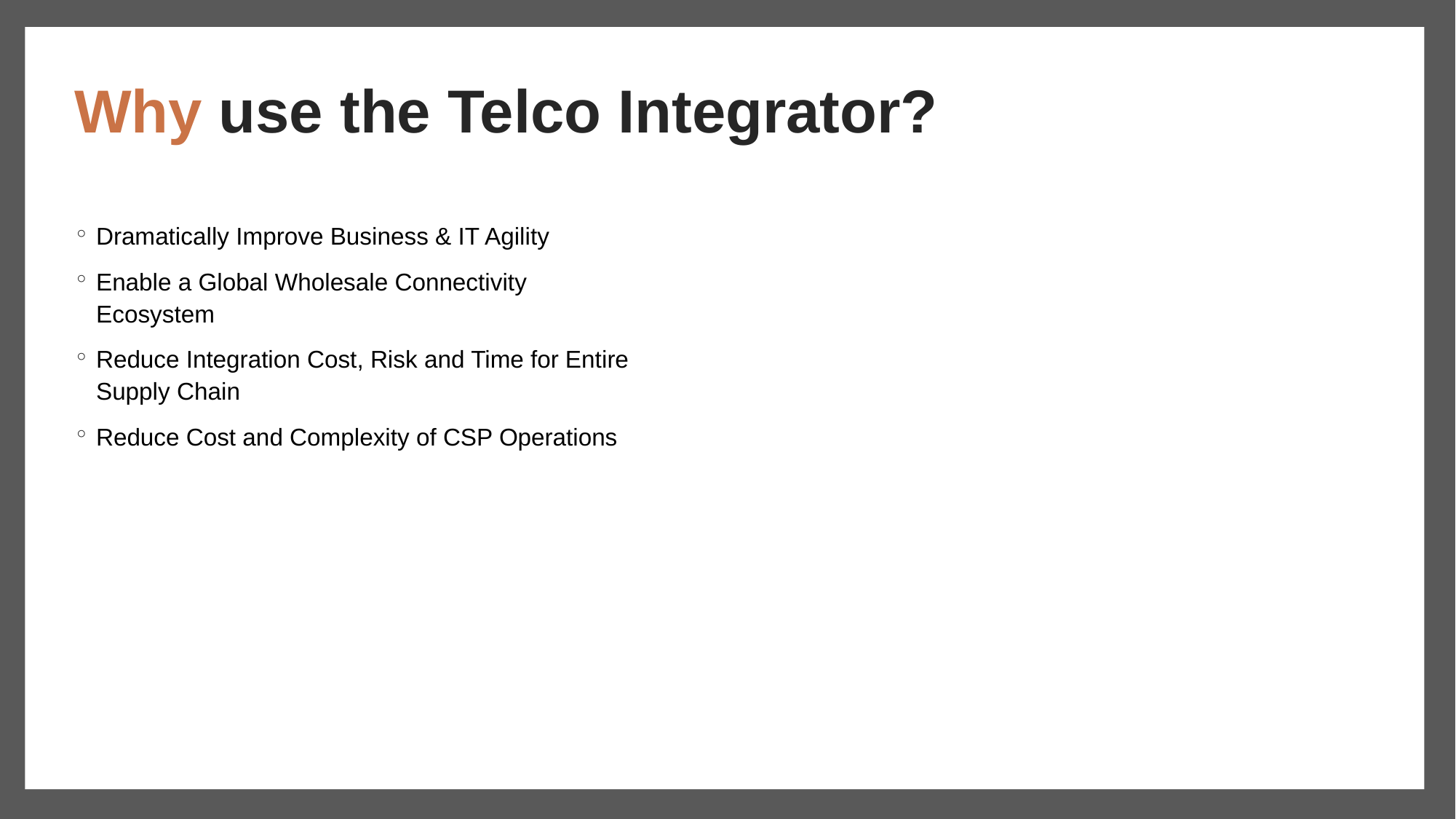

# Why use the Telco Integrator?
Dramatically Improve Business & IT Agility
Enable a Global Wholesale Connectivity Ecosystem
Reduce Integration Cost, Risk and Time for Entire Supply Chain
Reduce Cost and Complexity of CSP Operations